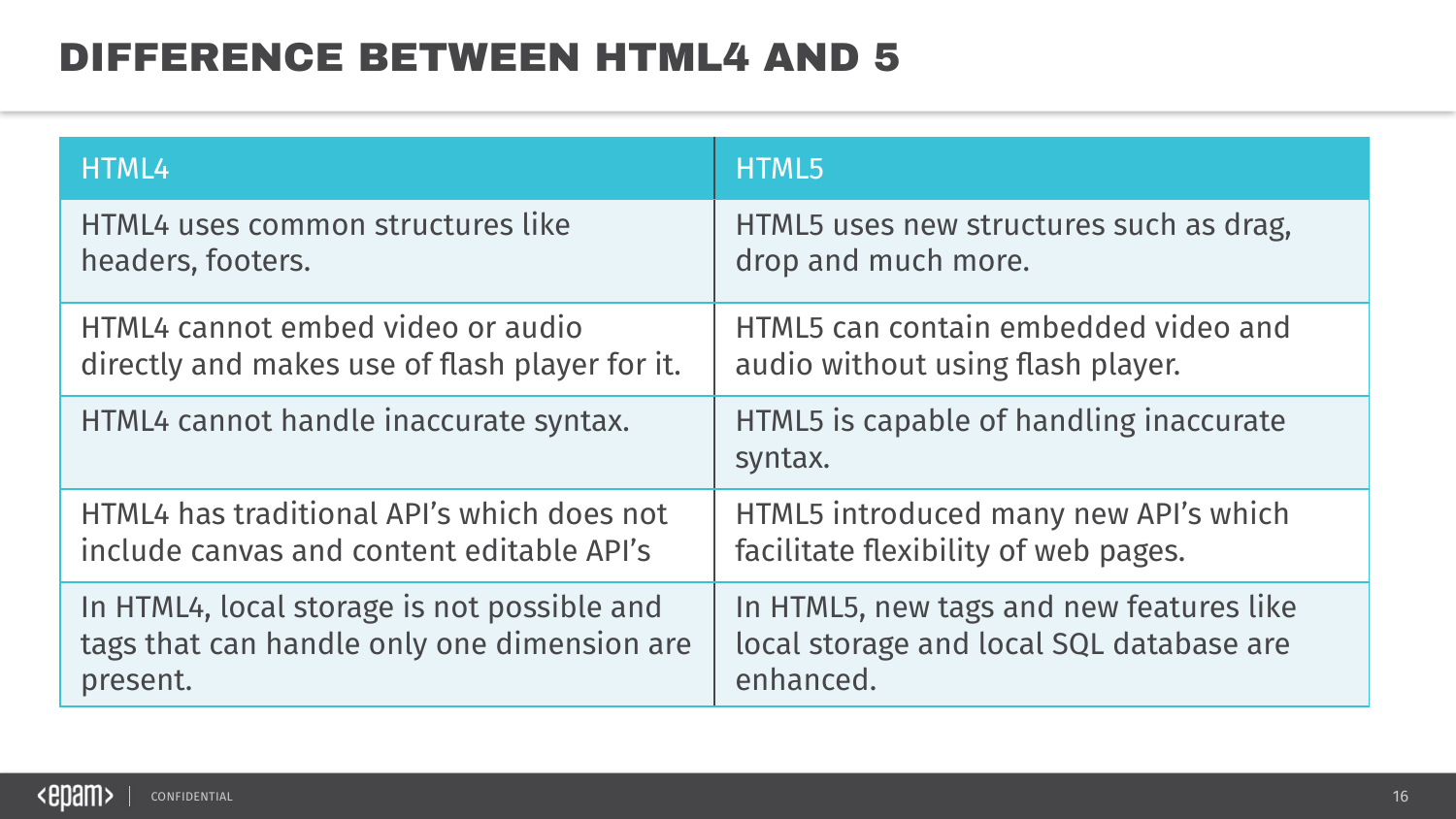

DIFFERENCE BETWEEN HTML4 AND 5
| HTML4 | HTML5 |
| --- | --- |
| HTML4 uses common structures like headers, footers. | HTML5 uses new structures such as drag, drop and much more. |
| HTML4 cannot embed video or audio directly and makes use of flash player for it. | HTML5 can contain embedded video and audio without using flash player. |
| HTML4 cannot handle inaccurate syntax. | HTML5 is capable of handling inaccurate syntax. |
| HTML4 has traditional API’s which does not include canvas and content editable API’s | HTML5 introduced many new API’s which facilitate flexibility of web pages. |
| In HTML4, local storage is not possible and tags that can handle only one dimension are present. | In HTML5, new tags and new features like local storage and local SQL database are enhanced. |